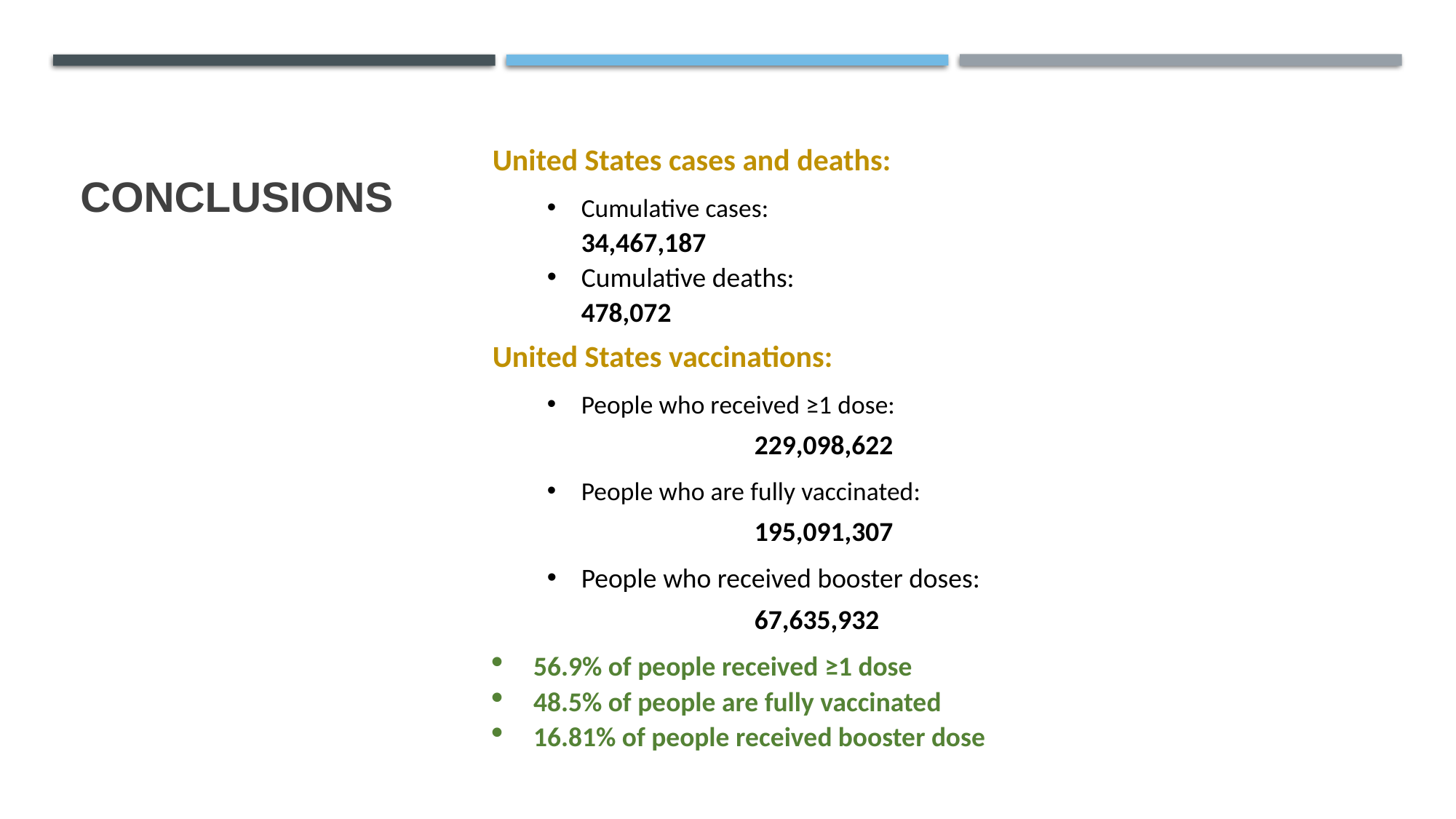

# conclusions
United States cases and deaths:
Cumulative cases: 
34,467,187
Cumulative deaths: 
478,072
United States​ vaccinations:
People who received ≥1 dose:
		229,098,622
People who are fully vaccinated:
		195,091,307
People who received booster doses:
		67,635,932
56.9% of people received ≥1 dose ​
48.5% of people are fully vaccinated
16.81% of people received booster dose​